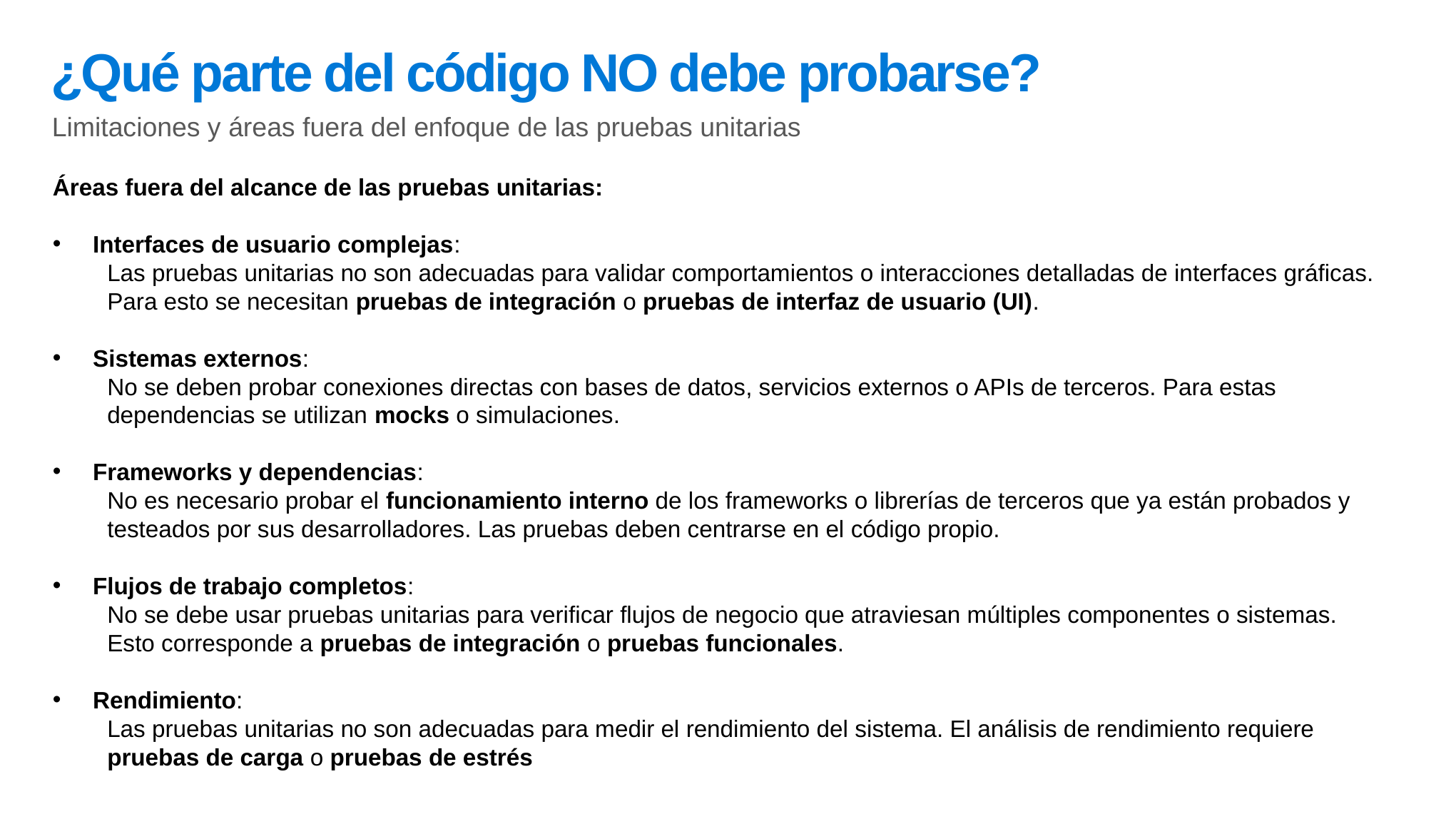

# ¿Qué parte del código NO debe probarse?
Limitaciones y áreas fuera del enfoque de las pruebas unitarias

Áreas fuera del alcance de las pruebas unitarias:

Interfaces de usuario complejas:
Las pruebas unitarias no son adecuadas para validar comportamientos o interacciones detalladas de interfaces gráficas. Para esto se necesitan pruebas de integración o pruebas de interfaz de usuario (UI).

Sistemas externos:
No se deben probar conexiones directas con bases de datos, servicios externos o APIs de terceros. Para estas dependencias se utilizan mocks o simulaciones.

Frameworks y dependencias:
No es necesario probar el funcionamiento interno de los frameworks o librerías de terceros que ya están probados y testeados por sus desarrolladores. Las pruebas deben centrarse en el código propio.

Flujos de trabajo completos:
No se debe usar pruebas unitarias para verificar flujos de negocio que atraviesan múltiples componentes o sistemas. Esto corresponde a pruebas de integración o pruebas funcionales.

Rendimiento:
Las pruebas unitarias no son adecuadas para medir el rendimiento del sistema. El análisis de rendimiento requiere pruebas de carga o pruebas de estrés